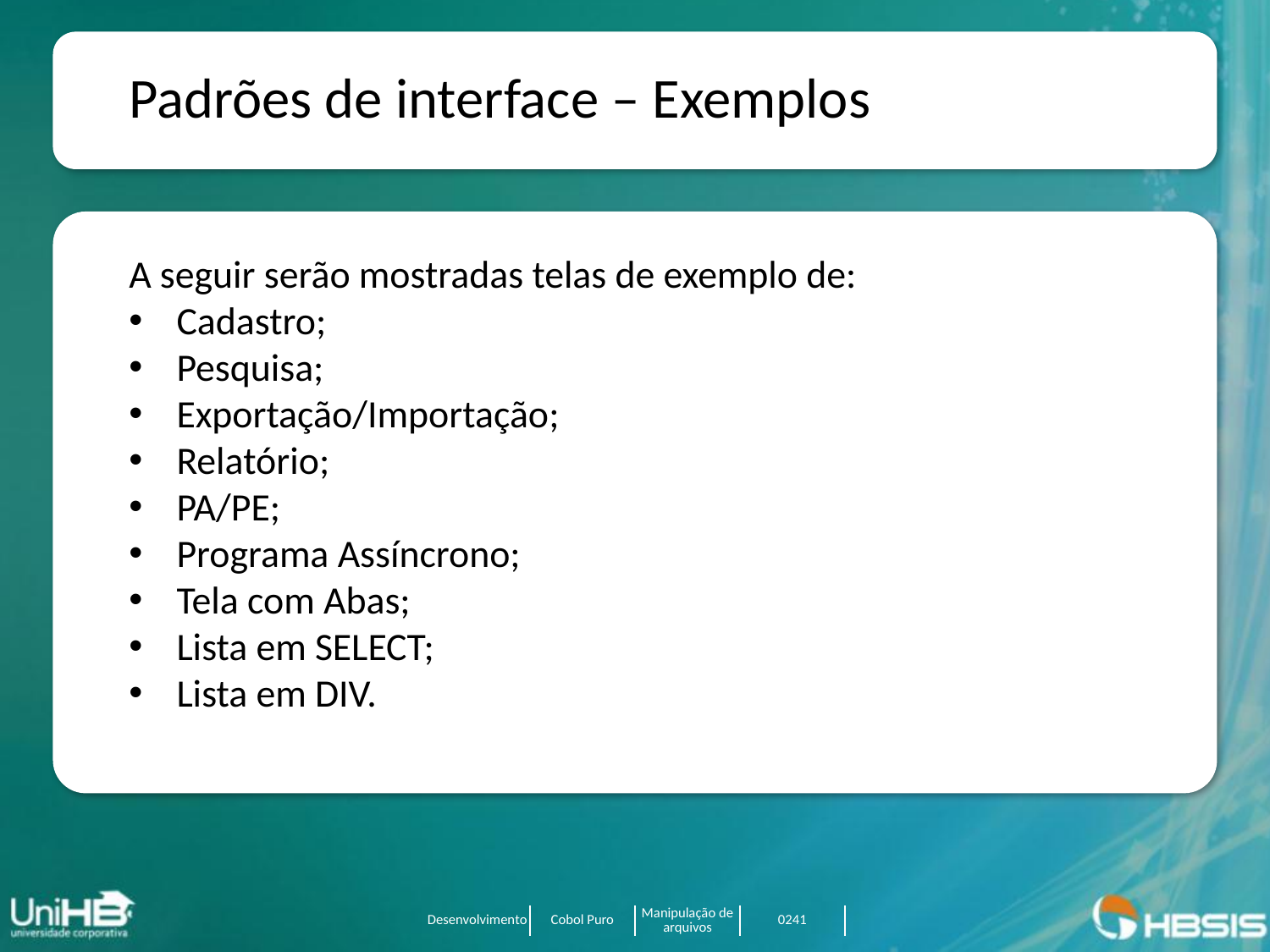

Padrões de interface – Exemplos
A seguir serão mostradas telas de exemplo de:
Cadastro;
Pesquisa;
Exportação/Importação;
Relatório;
PA/PE;
Programa Assíncrono;
Tela com Abas;
Lista em SELECT;
Lista em DIV.